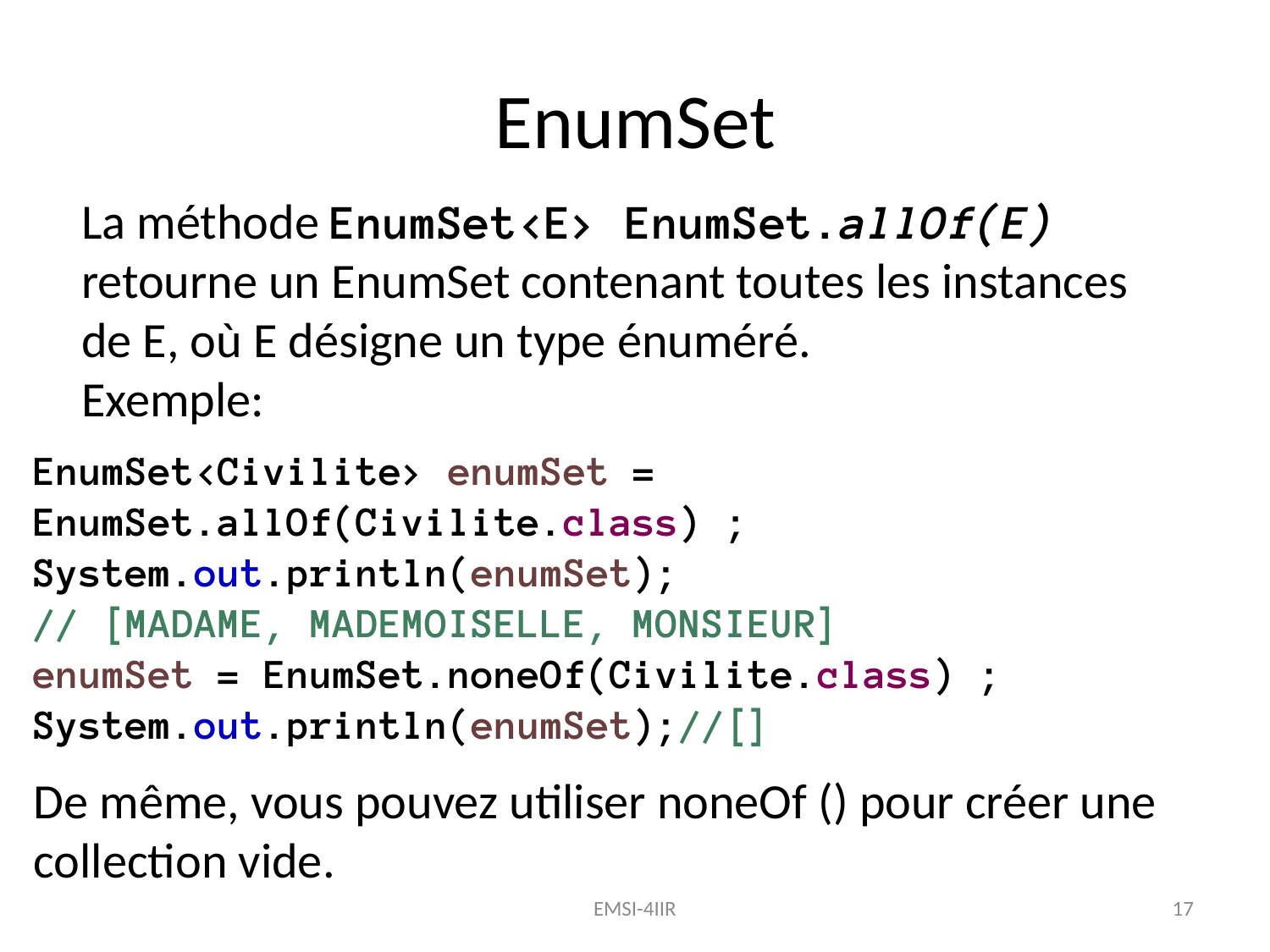

EnumSet
La méthode EnumSet<E> EnumSet.allOf(E)
retourne un EnumSet contenant toutes les instances de E, où E désigne un type énuméré.
Exemple:
EnumSet<Civilite> enumSet = 				EnumSet.allOf(Civilite.class) ;
System.out.println(enumSet);
// [MADAME, MADEMOISELLE, MONSIEUR]
enumSet = EnumSet.noneOf(Civilite.class) ;
System.out.println(enumSet);//[]
De même, vous pouvez utiliser noneOf () pour créer une collection vide.
EMSI-4IIR
17